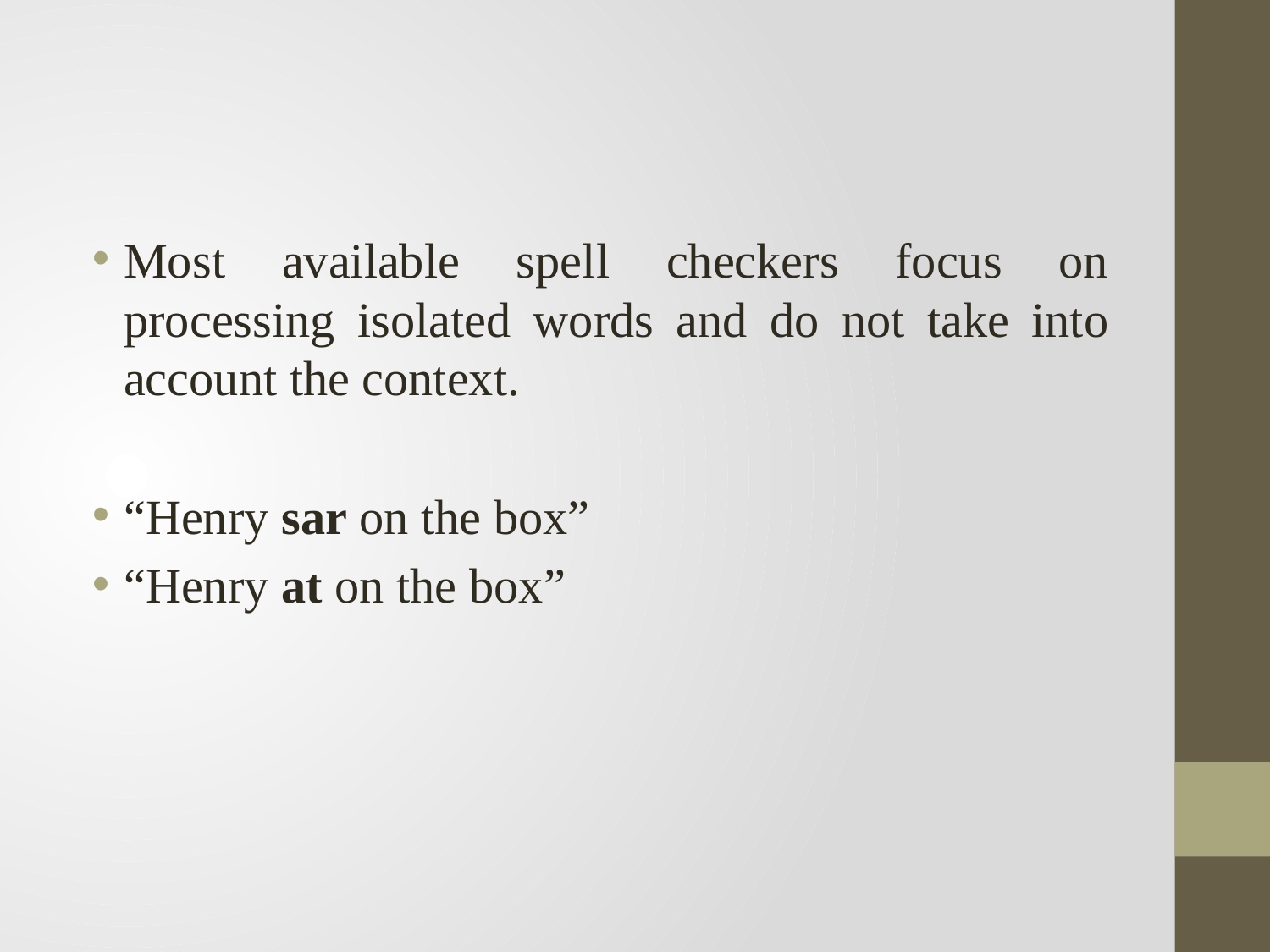

Most available spell checkers focus on processing isolated words and do not take into account the context.

“Henry sar on the box”
“Henry at on the box”